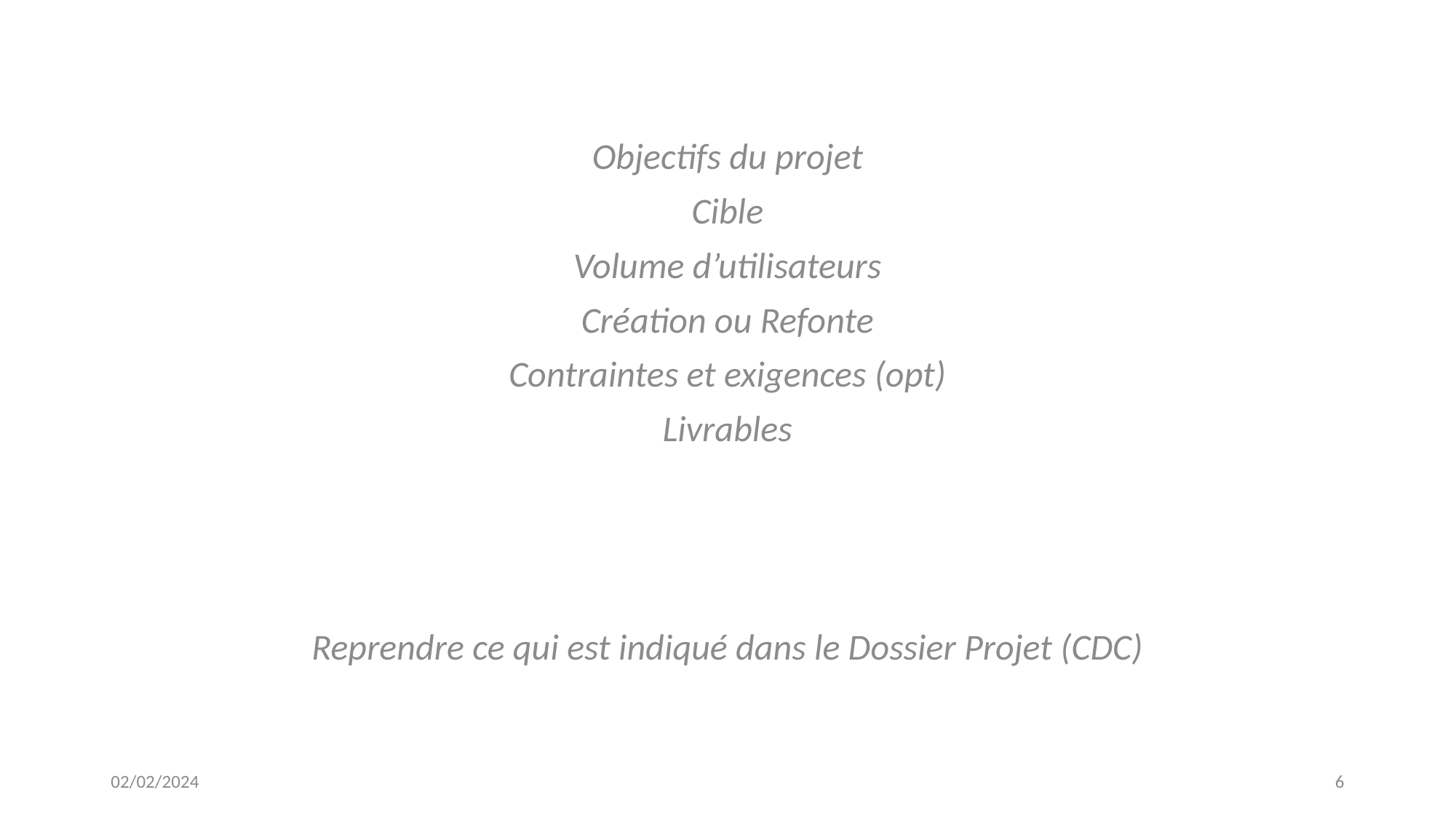

Objectifs du projet
Cible
Volume d’utilisateurs
Création ou Refonte
Contraintes et exigences (opt)
Livrables

Reprendre ce qui est indiqué dans le Dossier Projet (CDC)

02/02/2024

6